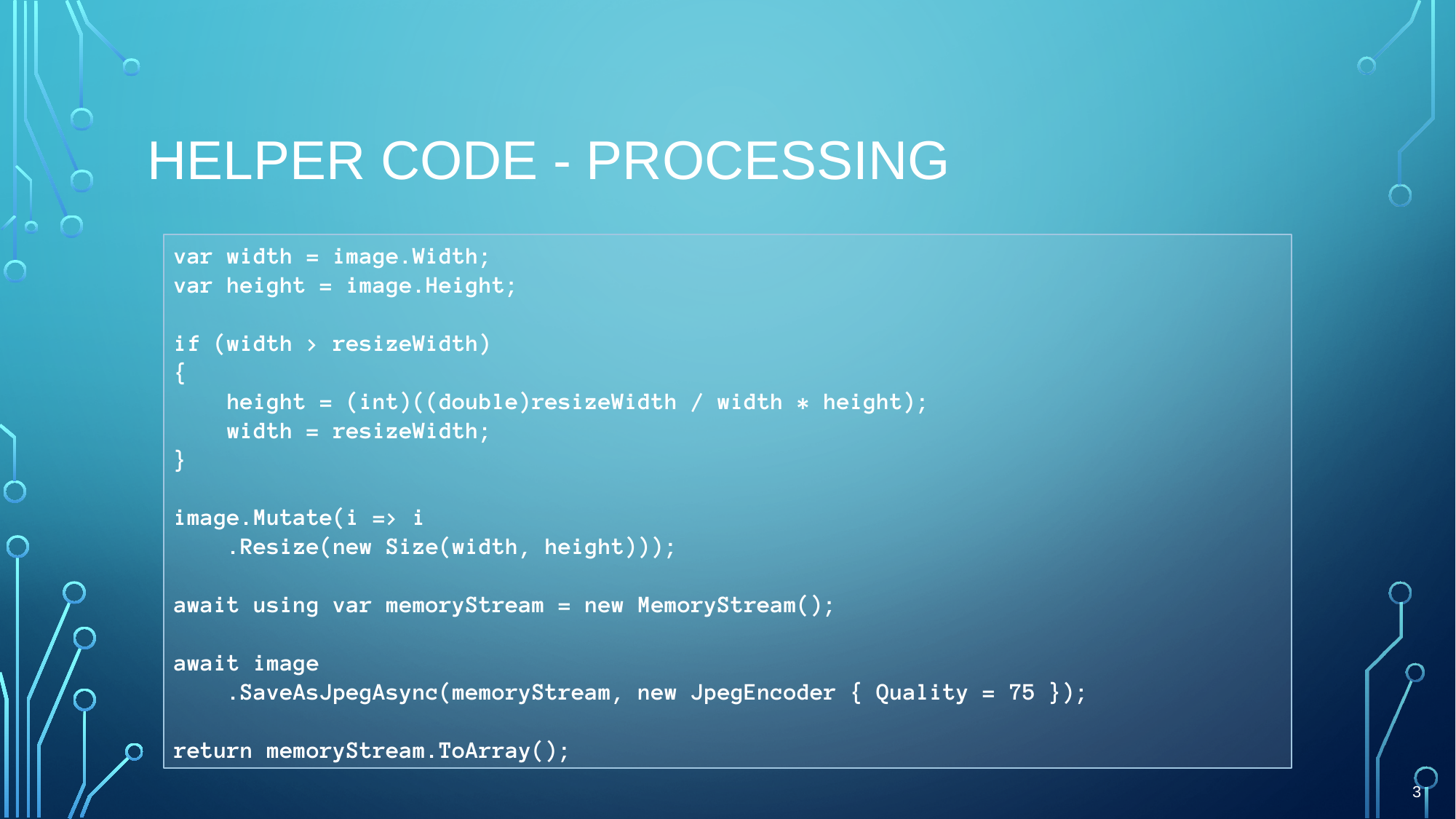

# Helper code - Processing
var width = image.Width;
var height = image.Height;

if (width > resizeWidth)
{
    height = (int)((double)resizeWidth / width * height);
    width = resizeWidth;
}

image.Mutate(i => i
    .Resize(new Size(width, height)));

await using var memoryStream = new MemoryStream();

await image
    .SaveAsJpegAsync(memoryStream, new JpegEncoder { Quality = 75 });

return memoryStream.ToArray();
3